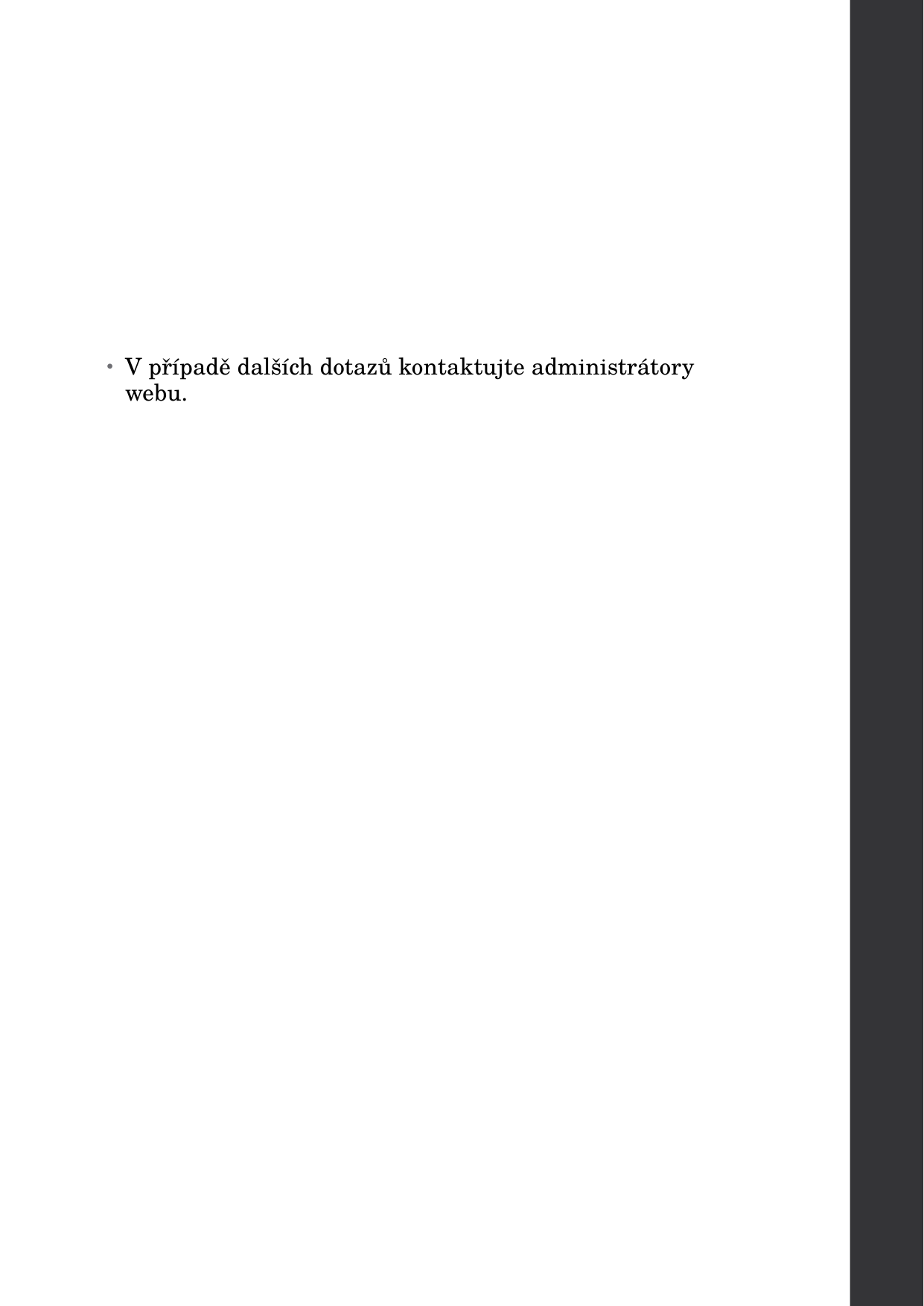

#
V případě dalších dotazů kontaktujte administrátory webu.